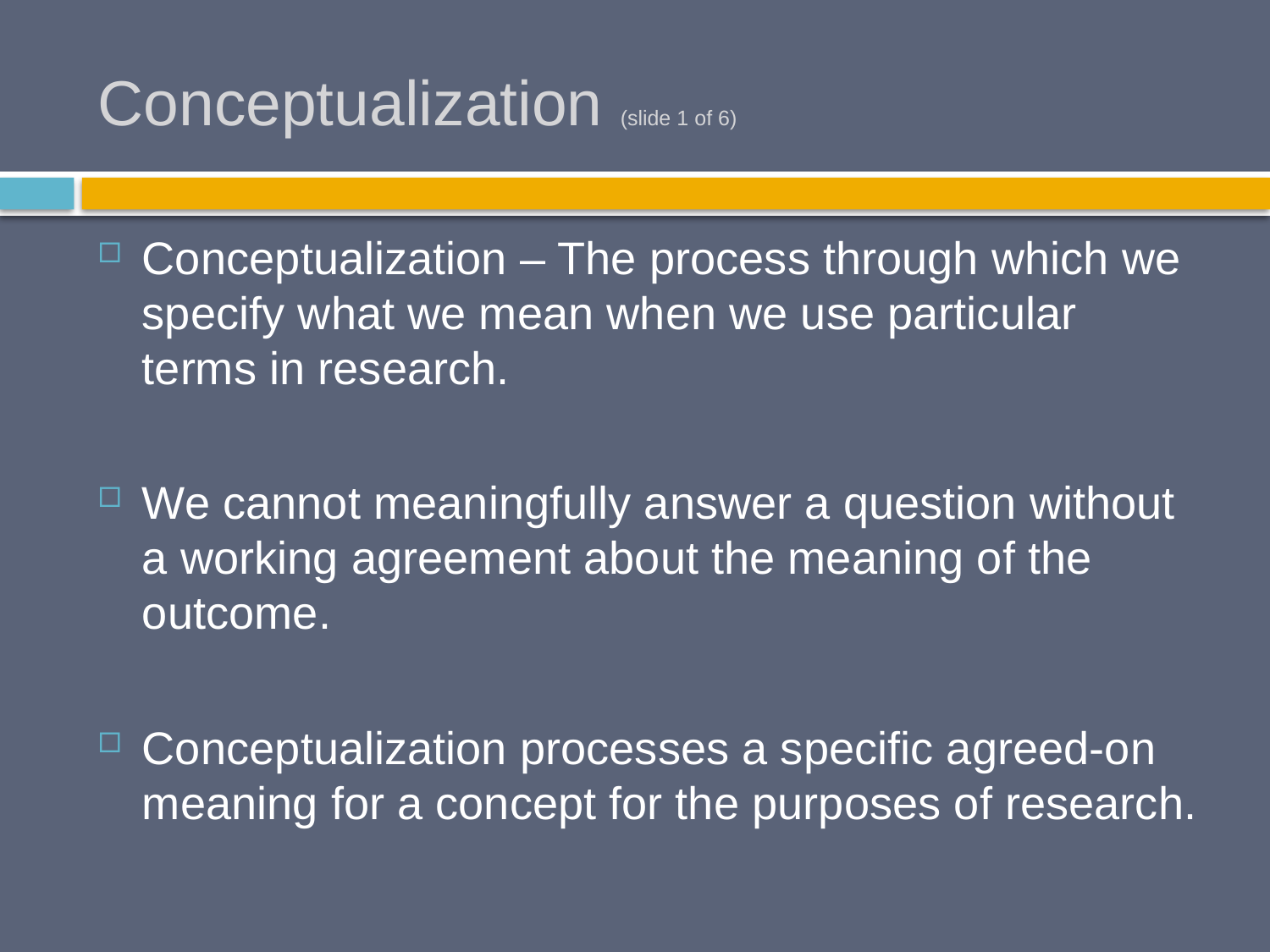

# Conceptualization (slide 1 of 6)
Conceptualization – The process through which we specify what we mean when we use particular terms in research.

We cannot meaningfully answer a question without a working agreement about the meaning of the outcome.

Conceptualization processes a specific agreed-on meaning for a concept for the purposes of research.